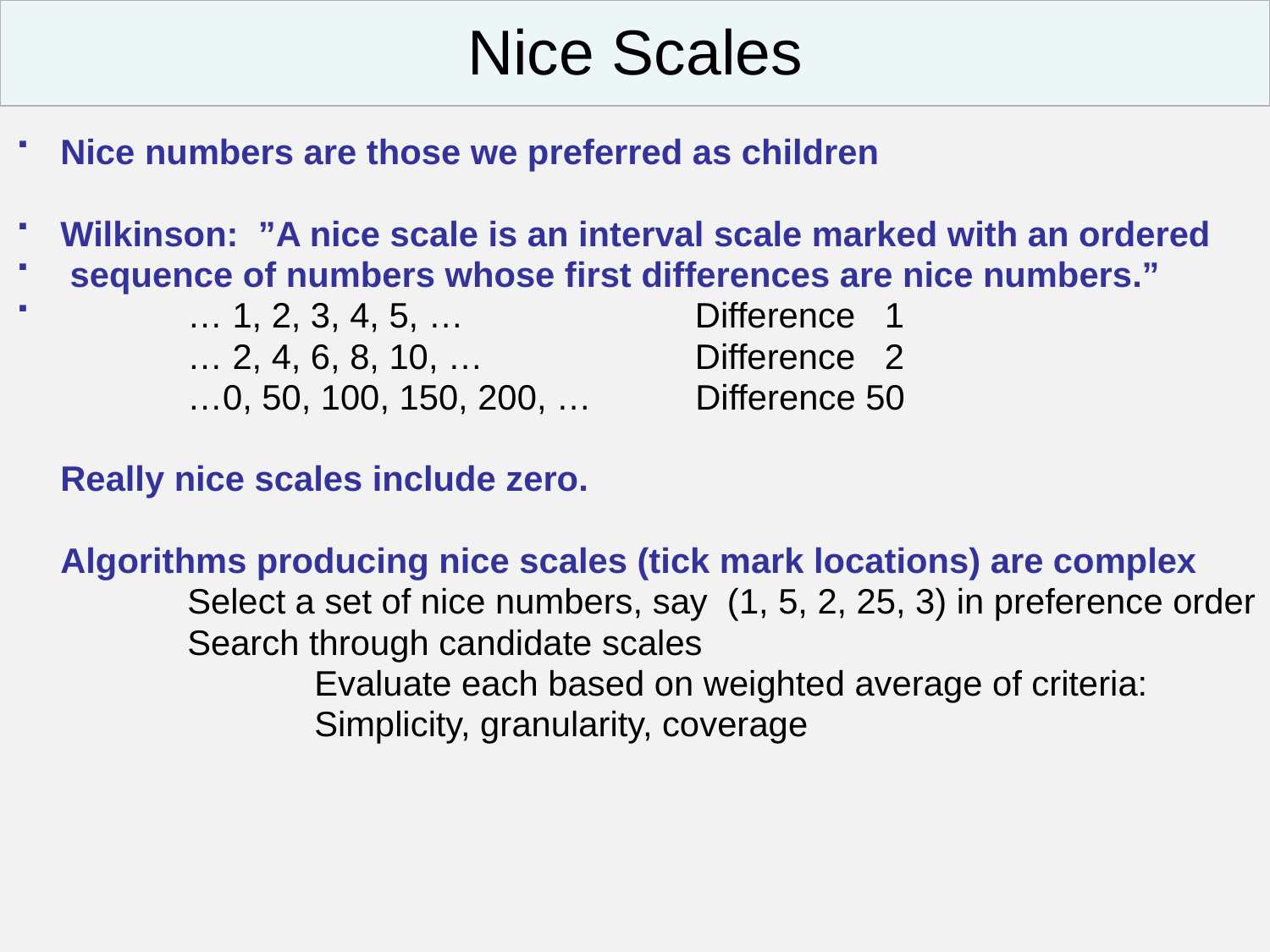

Nice Scales

Nice numbers are those we preferred as children

Wilkinson:  ”A nice scale is an interval scale marked with an ordered
 sequence of numbers whose first differences are nice numbers.”
 	… 1, 2, 3, 4, 5, …	             Difference   1
		… 2, 4, 6, 8, 10, …	             Difference   2
		…0, 50, 100, 150, 200, …	Difference 50

	Really nice scales include zero.

	Algorithms producing nice scales (tick mark locations) are complex
		Select a set of nice numbers, say  (1, 5, 2, 25, 3) in preference order
		Search through candidate scales
			Evaluate each based on weighted average of criteria:
			Simplicity, granularity, coverage